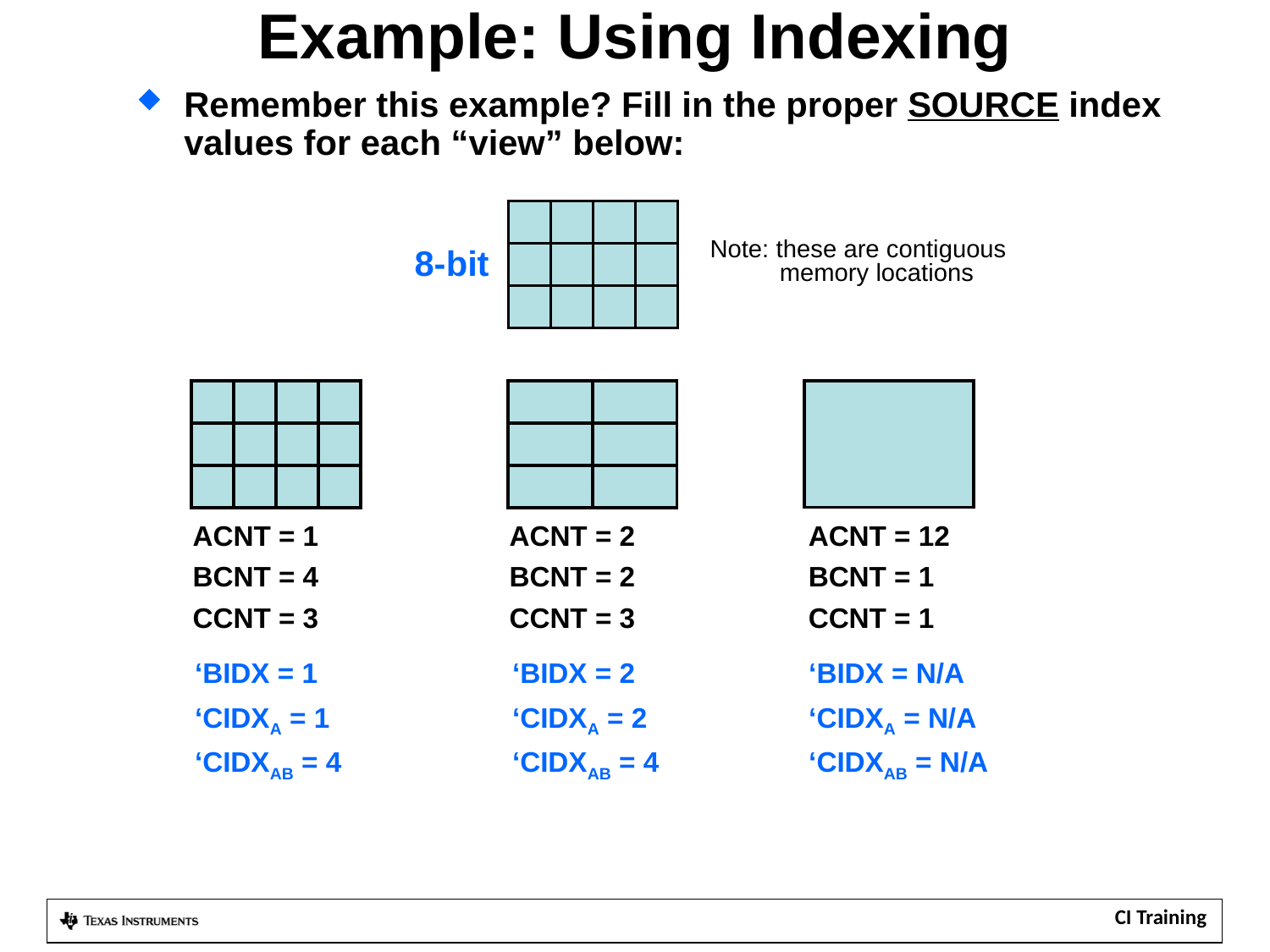

# Example: Using Indexing
Remember this example? Fill in the proper SOURCE index
values for each “view” below:

Note: these are contiguous
          memory locations
8-bit

ACNT = 1
BCNT = 4
CCNT = 3
ACNT = 2
BCNT = 2
CCNT = 3
ACNT = 12
BCNT = 1
CCNT = 1
‘BIDX = 1
‘CIDXA = 1
‘CIDXAB = 4
‘BIDX = 2
‘CIDXA = 2
‘CIDXAB = 4
‘BIDX = N/A
‘CIDXA = N/A
‘CIDXAB = N/A